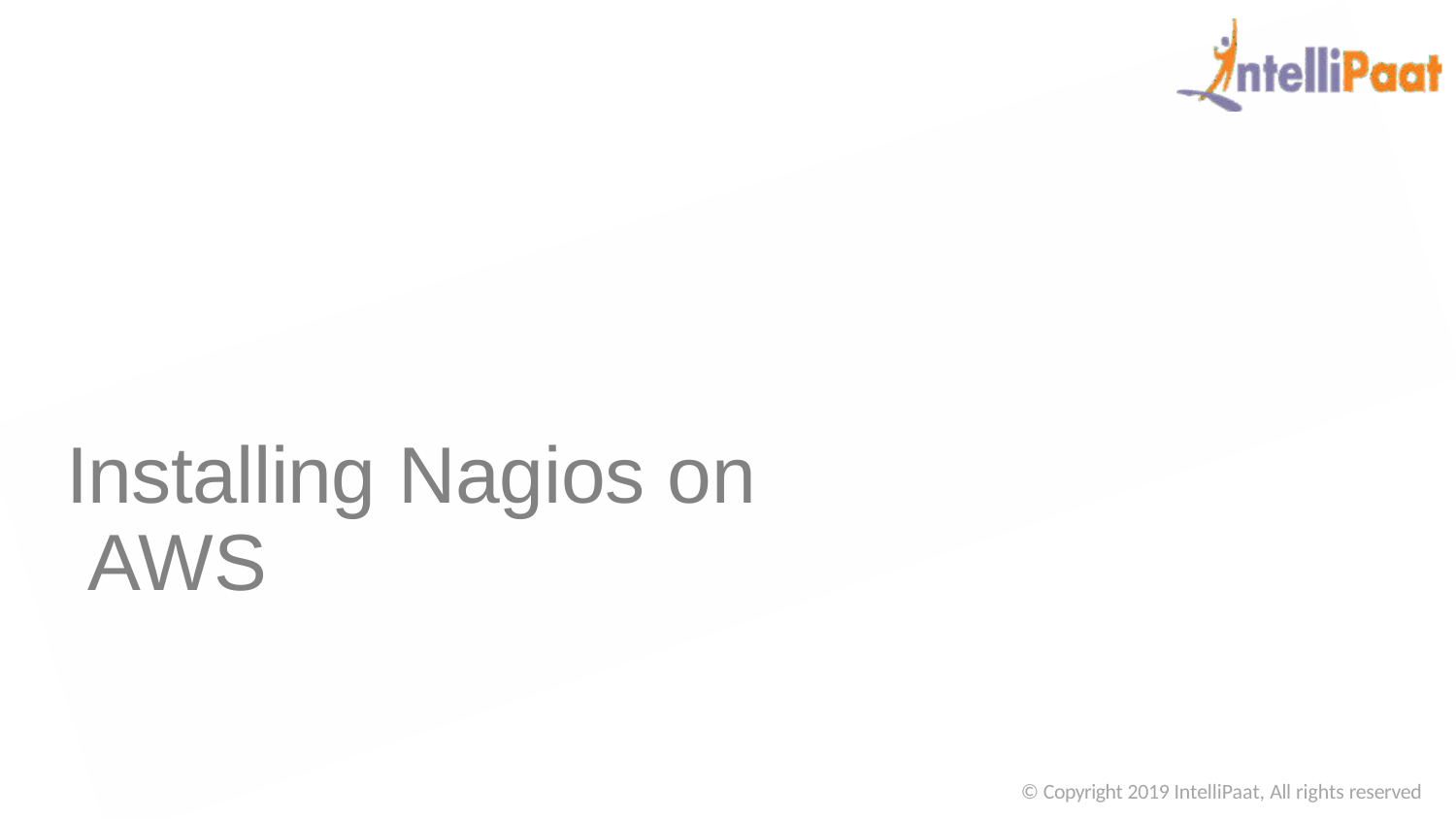

# Installing Nagios on  AWS
© Copyright 2019 IntelliPaat, All rights reserved